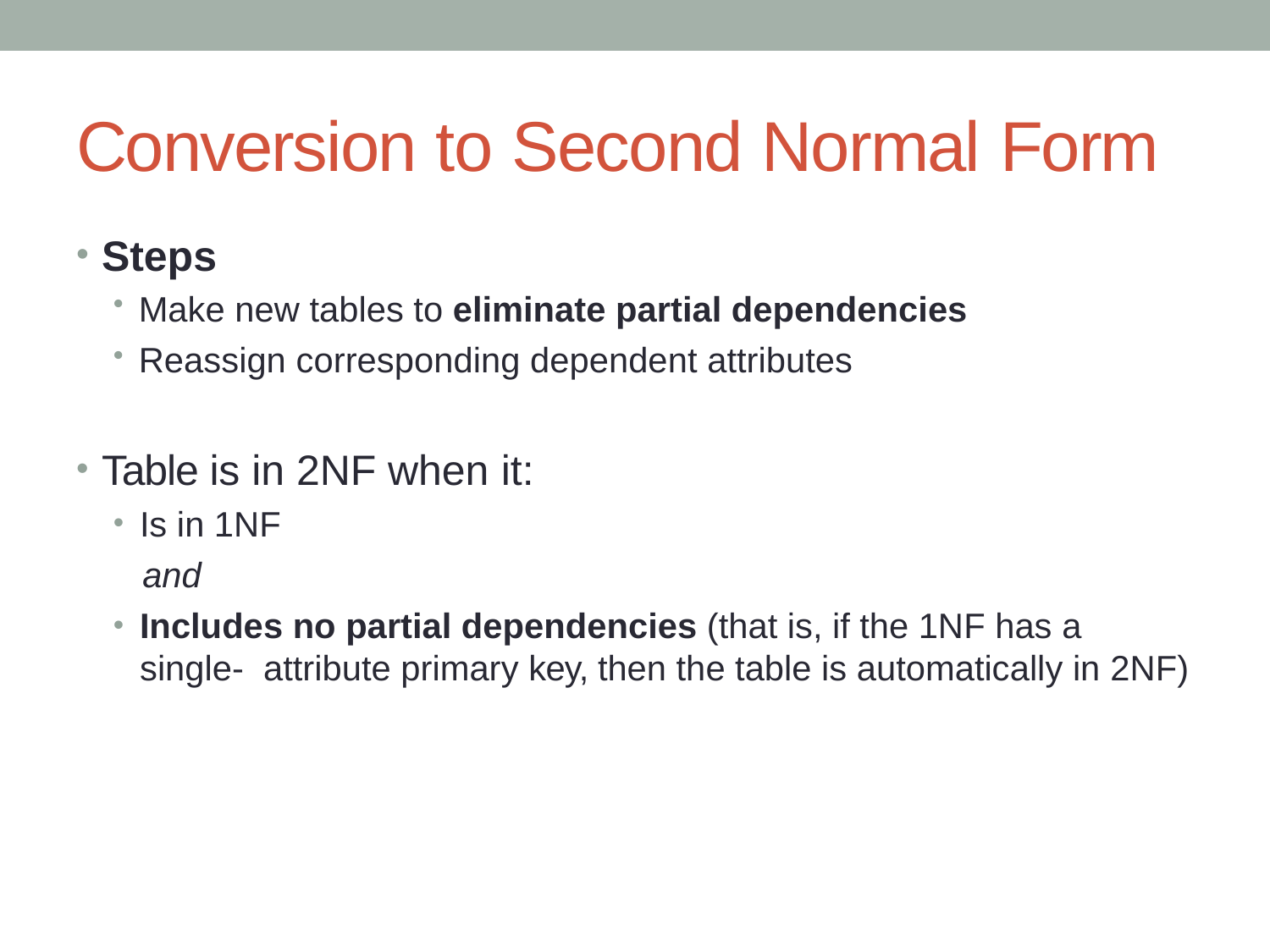

# Conversion to Second Normal Form
Steps
Make new tables to eliminate partial dependencies
Reassign corresponding dependent attributes

Table is in 2NF when it:
Is in 1NF
and
Includes no partial dependencies (that is, if the 1NF has a single-  attribute primary key, then the table is automatically in 2NF)